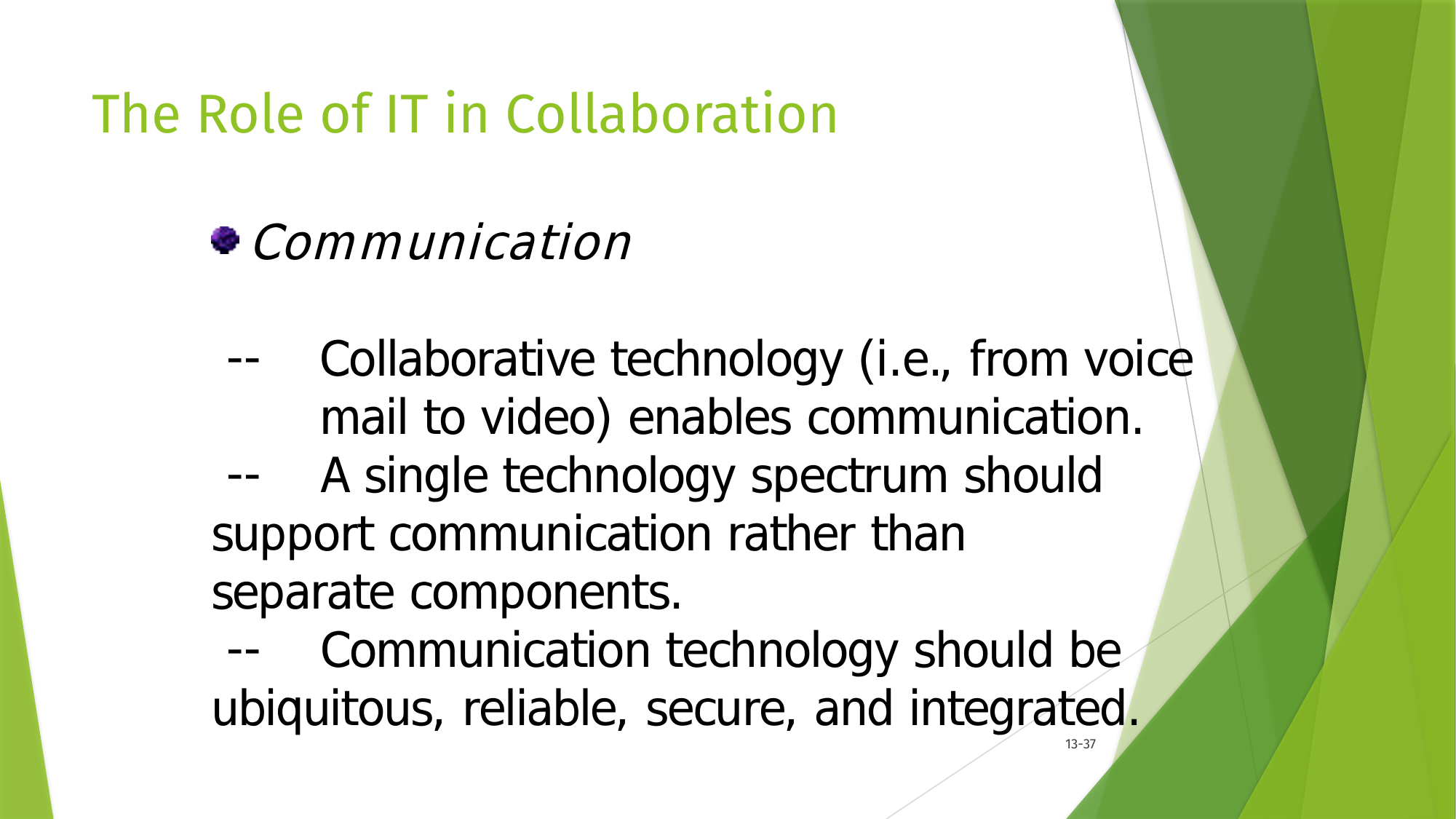

# The Role of IT in Collaboration
Communication

 --	Collaborative technology (i.e., from voice
	mail to video) enables communication.
 --	A single technology spectrum should 	support communication rather than 	separate components.
 --	Communication technology should be 	ubiquitous, reliable, secure, and integrated.

13-37